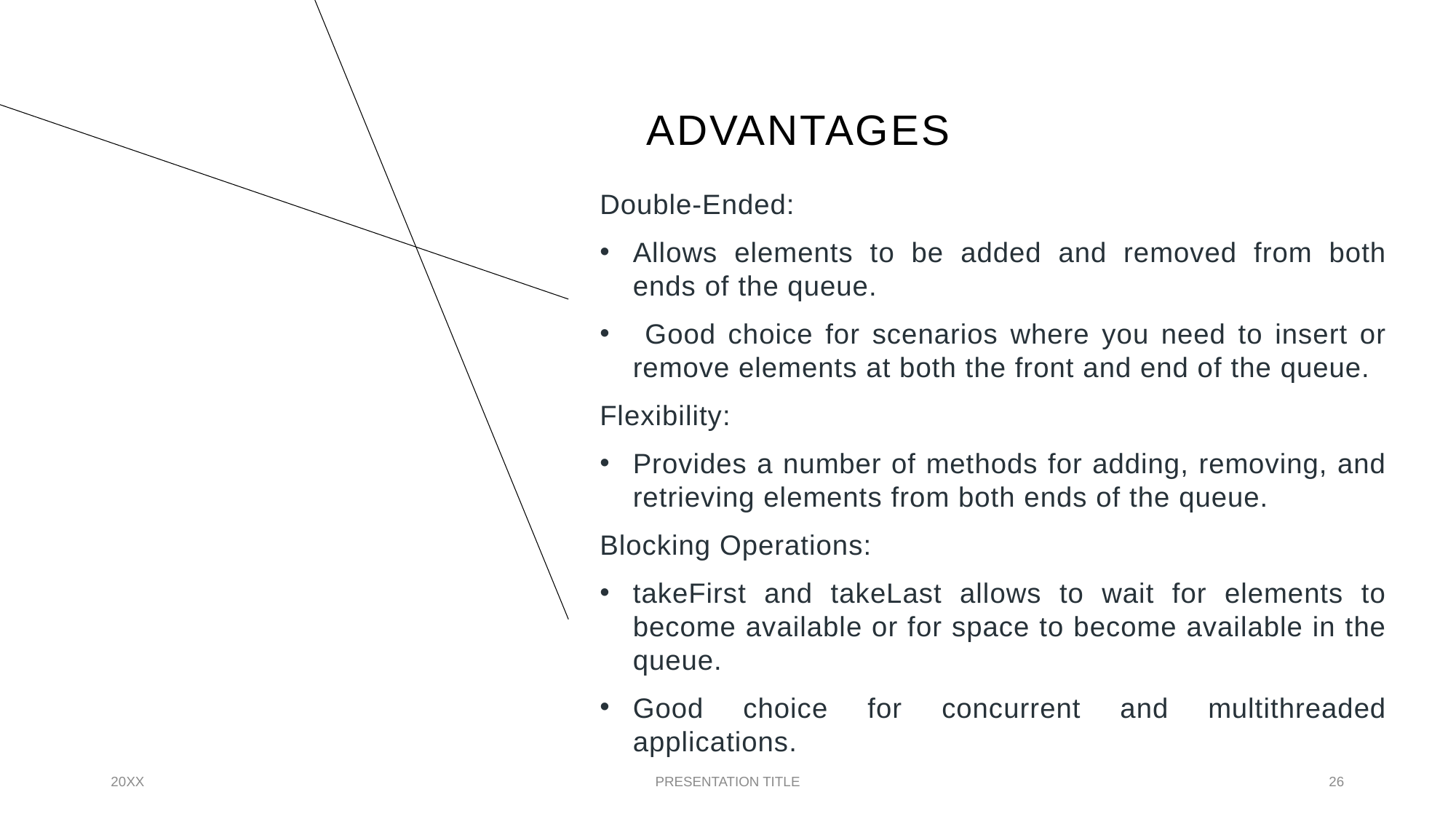

# Advantages
Double-Ended:
Allows elements to be added and removed from both ends of the queue.
 Good choice for scenarios where you need to insert or remove elements at both the front and end of the queue.
Flexibility:
Provides a number of methods for adding, removing, and retrieving elements from both ends of the queue.
Blocking Operations:
takeFirst and takeLast allows to wait for elements to become available or for space to become available in the queue.
Good choice for concurrent and multithreaded applications.

20XX
PRESENTATION TITLE
26